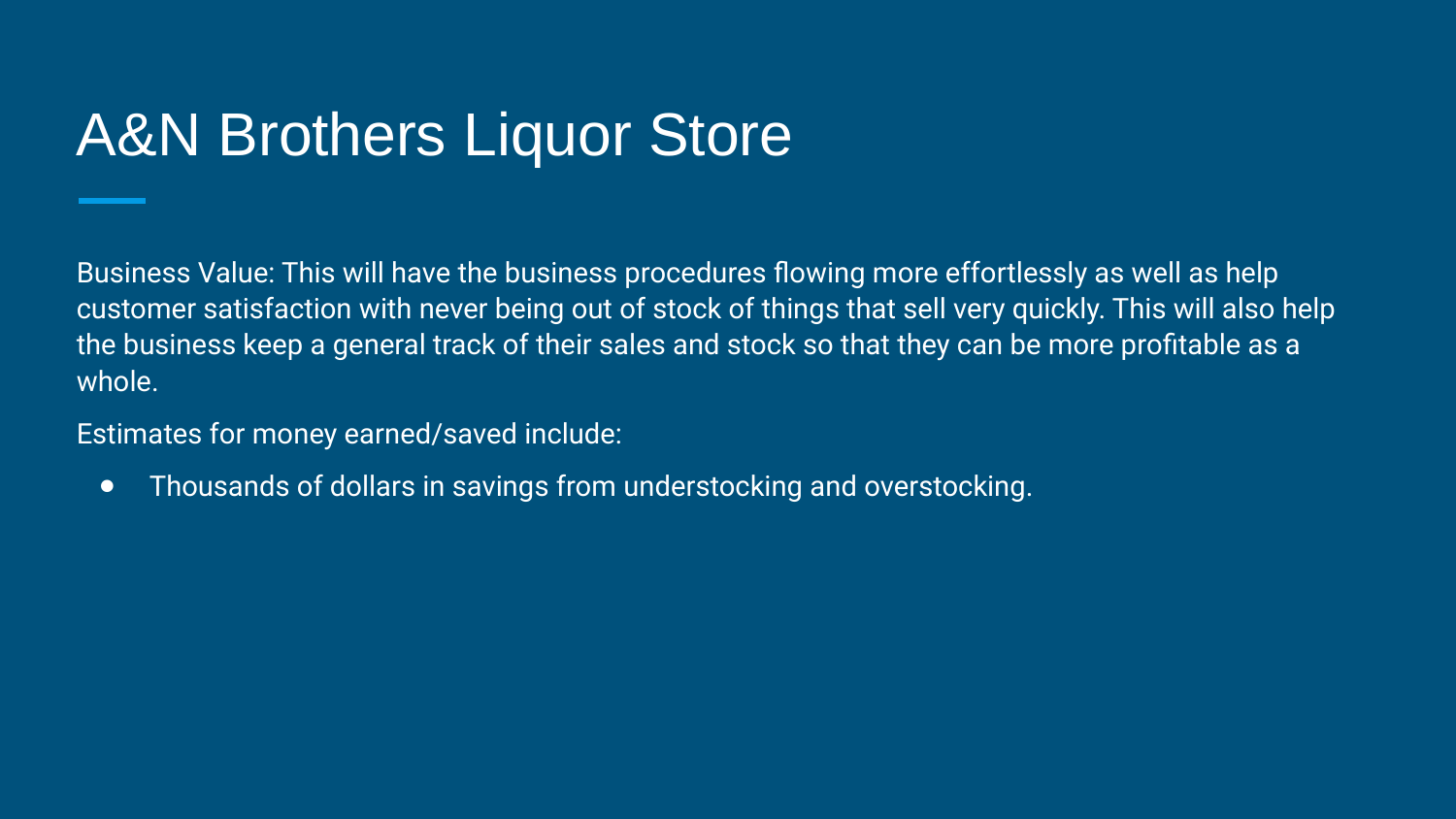

# A&N Brothers Liquor Store
Business Value: This will have the business procedures flowing more effortlessly as well as help customer satisfaction with never being out of stock of things that sell very quickly. This will also help the business keep a general track of their sales and stock so that they can be more profitable as a whole.
Estimates for money earned/saved include:
Thousands of dollars in savings from understocking and overstocking.